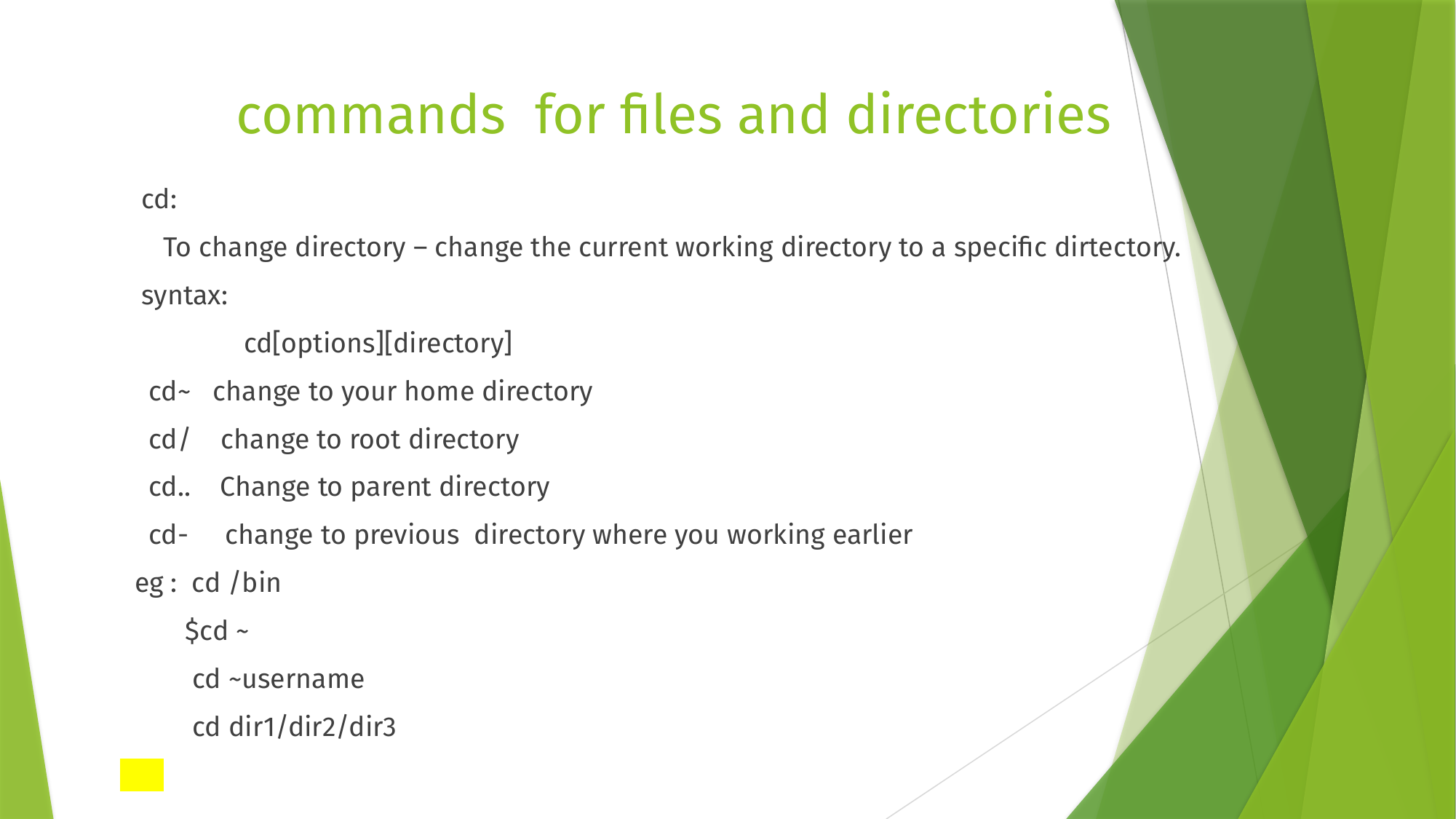

# commands  for files and directories
   cd:
      To change directory – change the current working directory to a specific dirtectory.
   syntax:
                 cd[options][directory]
    cd~   change to your home directory
    cd/    change to root directory
    cd..    Change to parent directory
    cd-     change to previous  directory where you working earlier
  eg :  cd /bin
         $cd ~
          cd ~username
          cd dir1/dir2/dir3